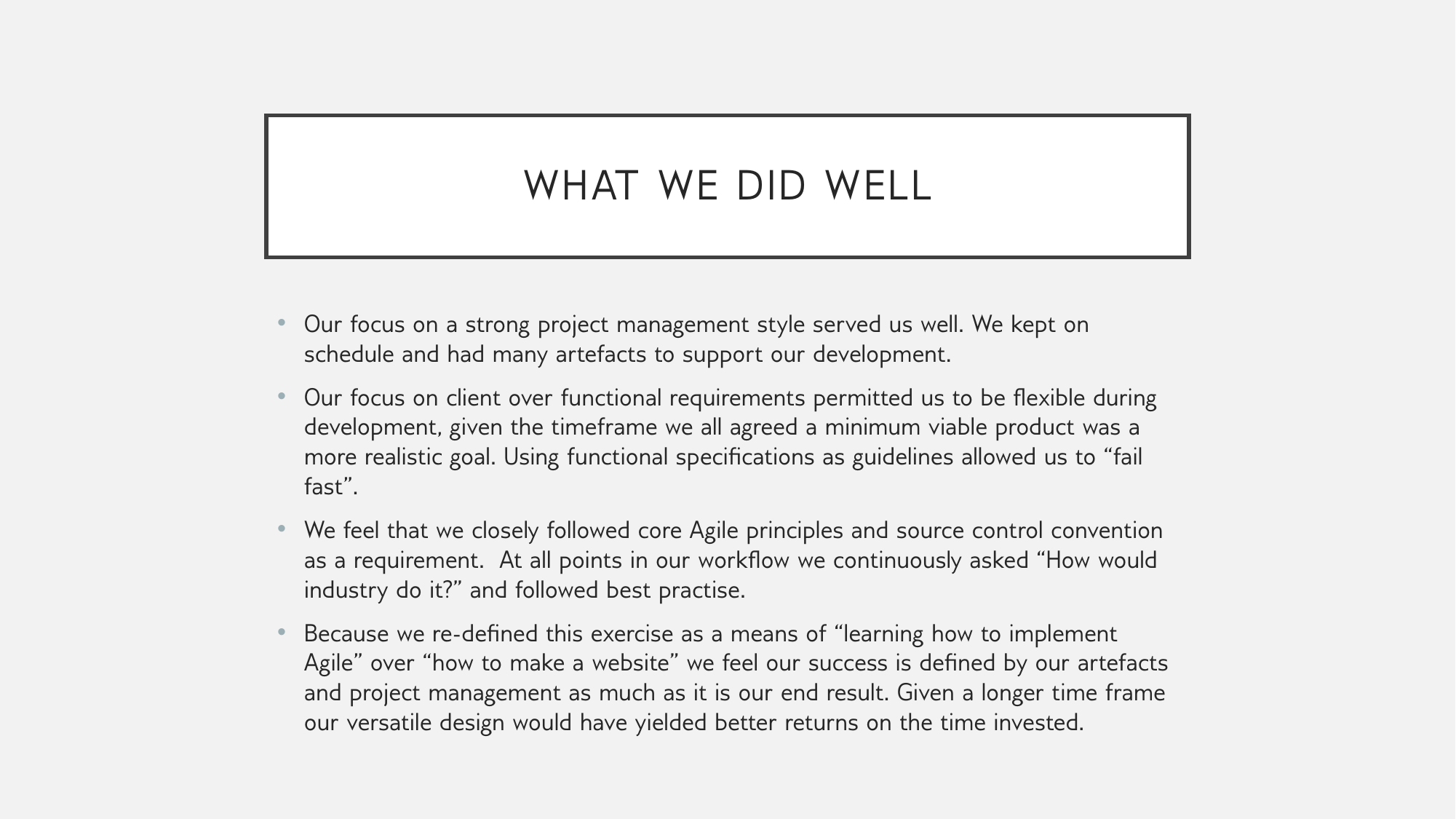

# What we did well
Our focus on a strong project management style served us well. We kept on schedule and had many artefacts to support our development.
Our focus on client over functional requirements permitted us to be flexible during development, given the timeframe we all agreed a minimum viable product was a more realistic goal. Using functional specifications as guidelines allowed us to “fail fast”.
We feel that we closely followed core Agile principles and source control convention as a requirement.  At all points in our workflow we continuously asked “How would industry do it?” and followed best practise.
Because we re-defined this exercise as a means of “learning how to implement Agile” over “how to make a website” we feel our success is defined by our artefacts and project management as much as it is our end result. Given a longer time frame our versatile design would have yielded better returns on the time invested.